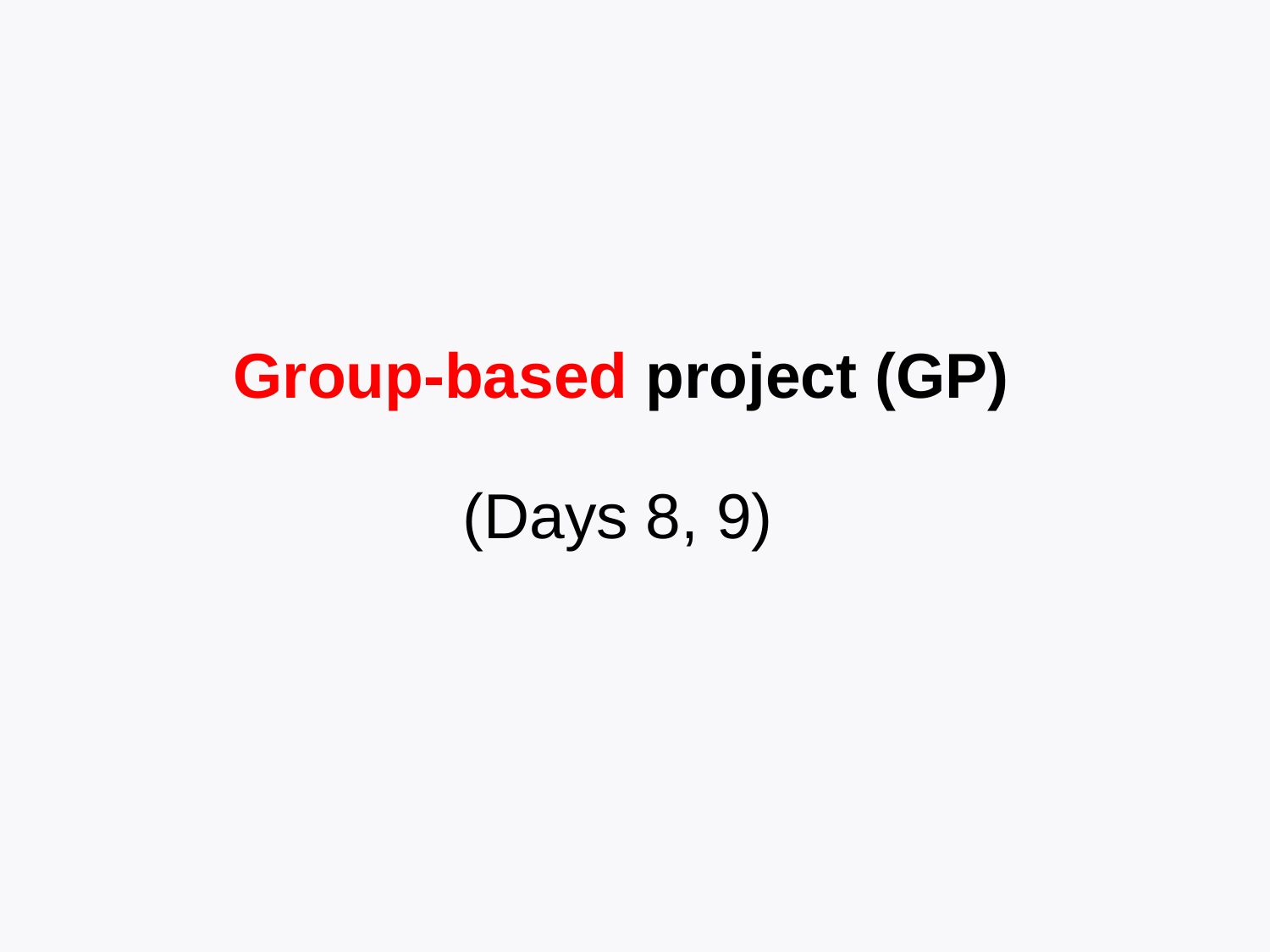

Group-based project (GP)
(Days 8, 9)
TexPoint fonts used in EMF.
Read the TexPoint manual before you delete this box.: AAAAAAAAAAAAAAAAAAAA